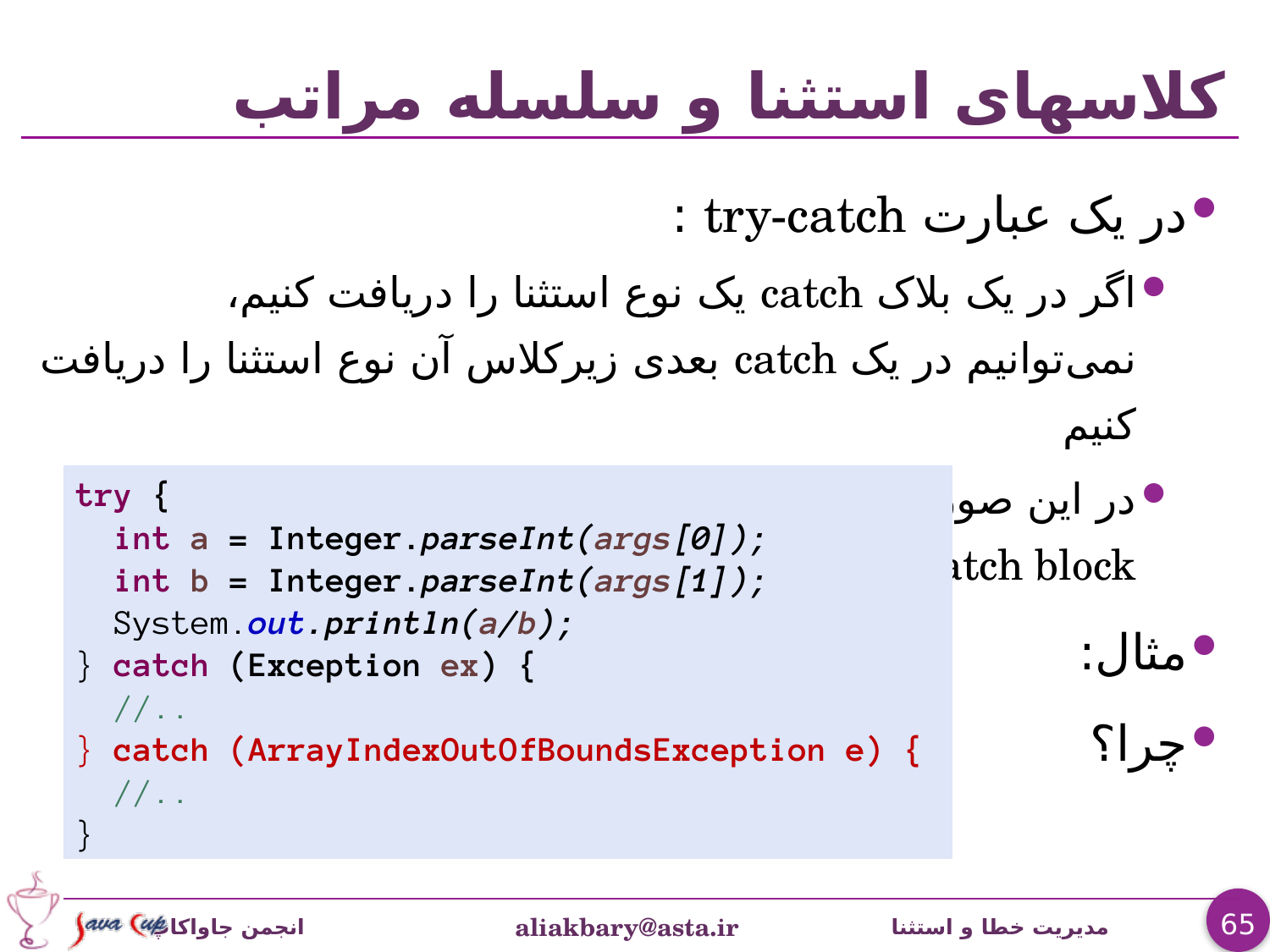

# کلاسهای استثنا و سلسله مراتب
در یک عبارت try-catch :
اگر در یک بلاک catch یک نوع استثنا را دریافت کنیم،
نمی‌توانیم در یک catch بعدی زیرکلاس آن نوع استثنا را دریافت کنیم
در این صورت، کامپایلر اعلام خطا می‌کند : Unreachable catch block
مثال:
چرا؟

try {
  int a = Integer.parseInt(args[0]);
  int b = Integer.parseInt(args[1]);
  System.out.println(a/b);
} catch (Exception ex) {
  //..
} catch (ArrayIndexOutOfBoundsException e) {
  //..
}